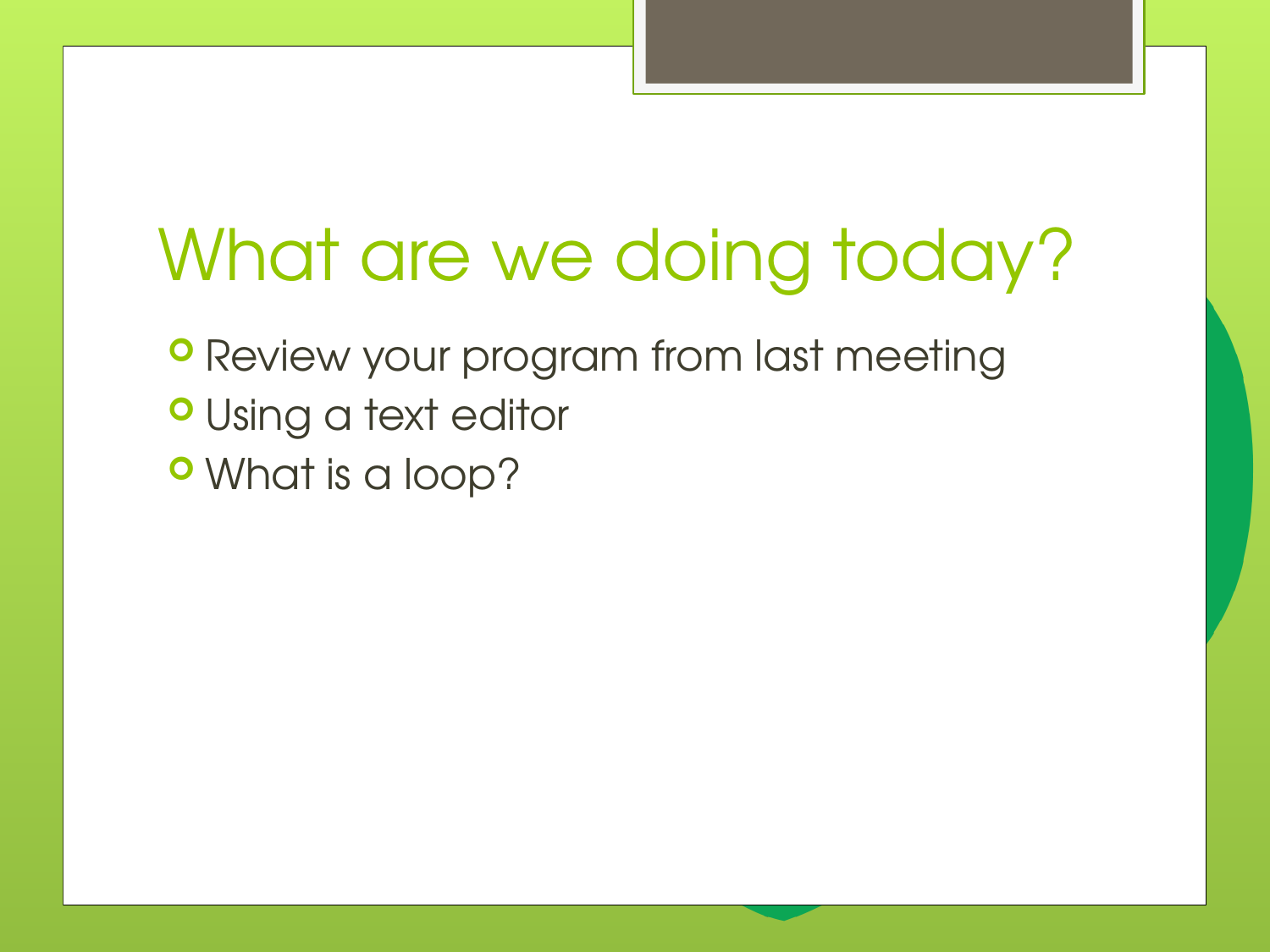

# What are we doing today?
Review your program from last meeting
Using a text editor
What is a loop?